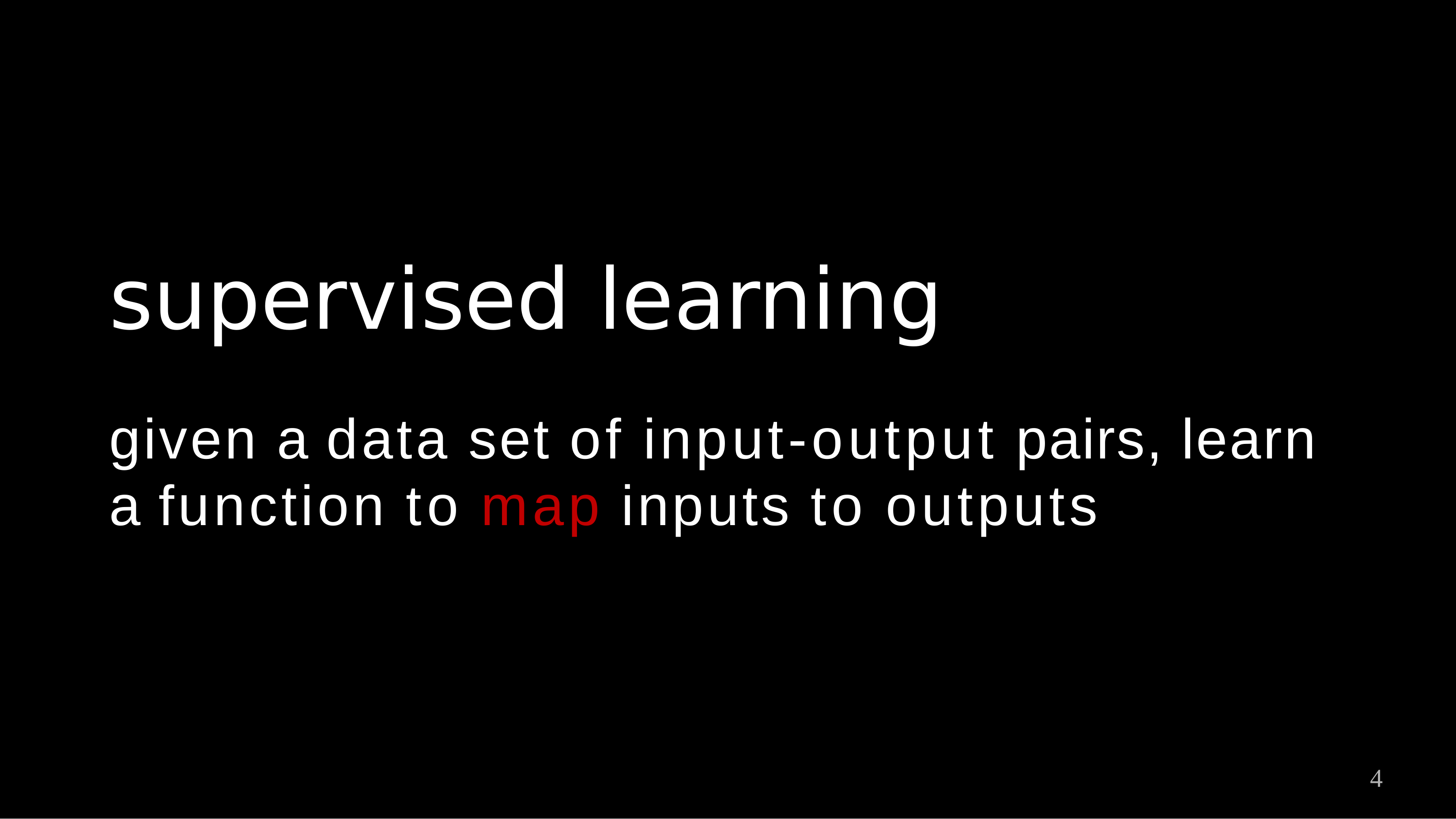

# supervised learning
given a data set of input-output pairs, learn a function to map inputs to outputs
4